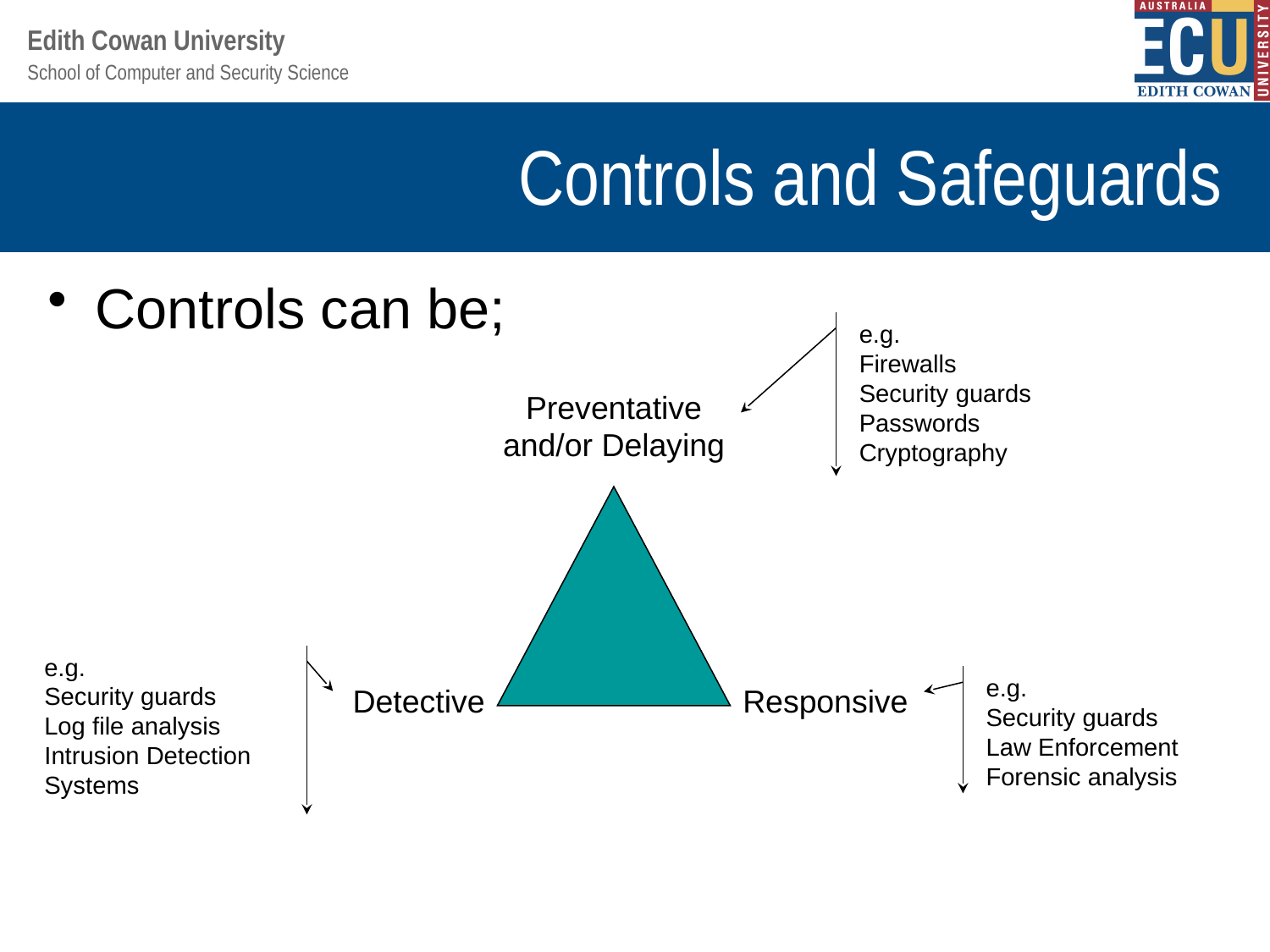

# Controls and Safeguards
Controls can be;
e.g.
Firewalls
Security guards
Passwords
Cryptography
Preventative and/or Delaying

e.g.
Security guards
Log file analysis
Intrusion Detection Systems
Detective
Responsive
e.g.
Security guards
Law Enforcement
Forensic analysis